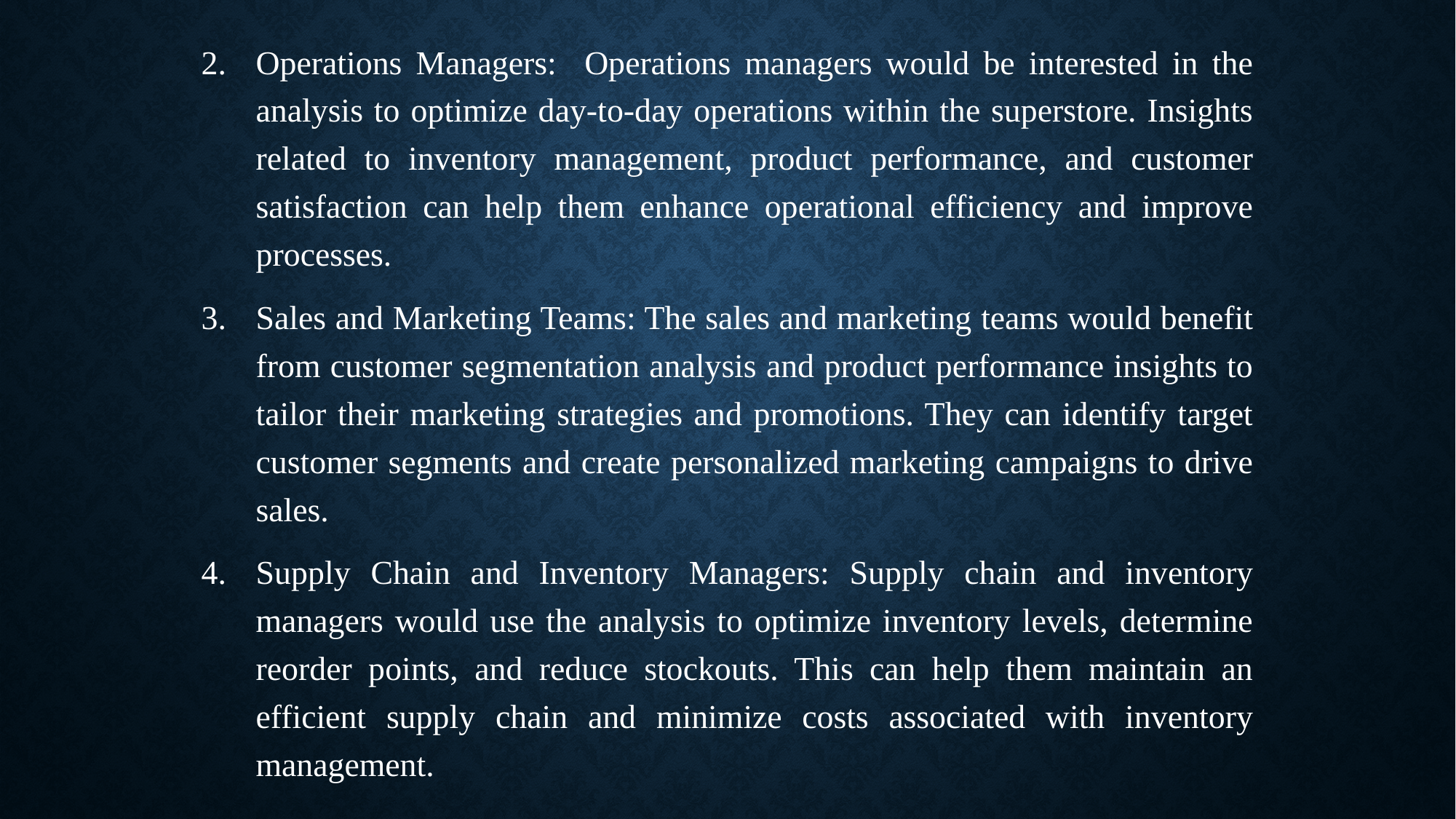

Operations Managers:  Operations managers would be interested in the analysis to optimize day-to-day operations within the superstore. Insights related to inventory management, product performance, and customer satisfaction can help them enhance operational efficiency and improve processes.
Sales and Marketing Teams: The sales and marketing teams would benefit from customer segmentation analysis and product performance insights to tailor their marketing strategies and promotions. They can identify target customer segments and create personalized marketing campaigns to drive sales.
Supply Chain and Inventory Managers: Supply chain and inventory managers would use the analysis to optimize inventory levels, determine reorder points, and reduce stockouts. This can help them maintain an efficient supply chain and minimize costs associated with inventory management.